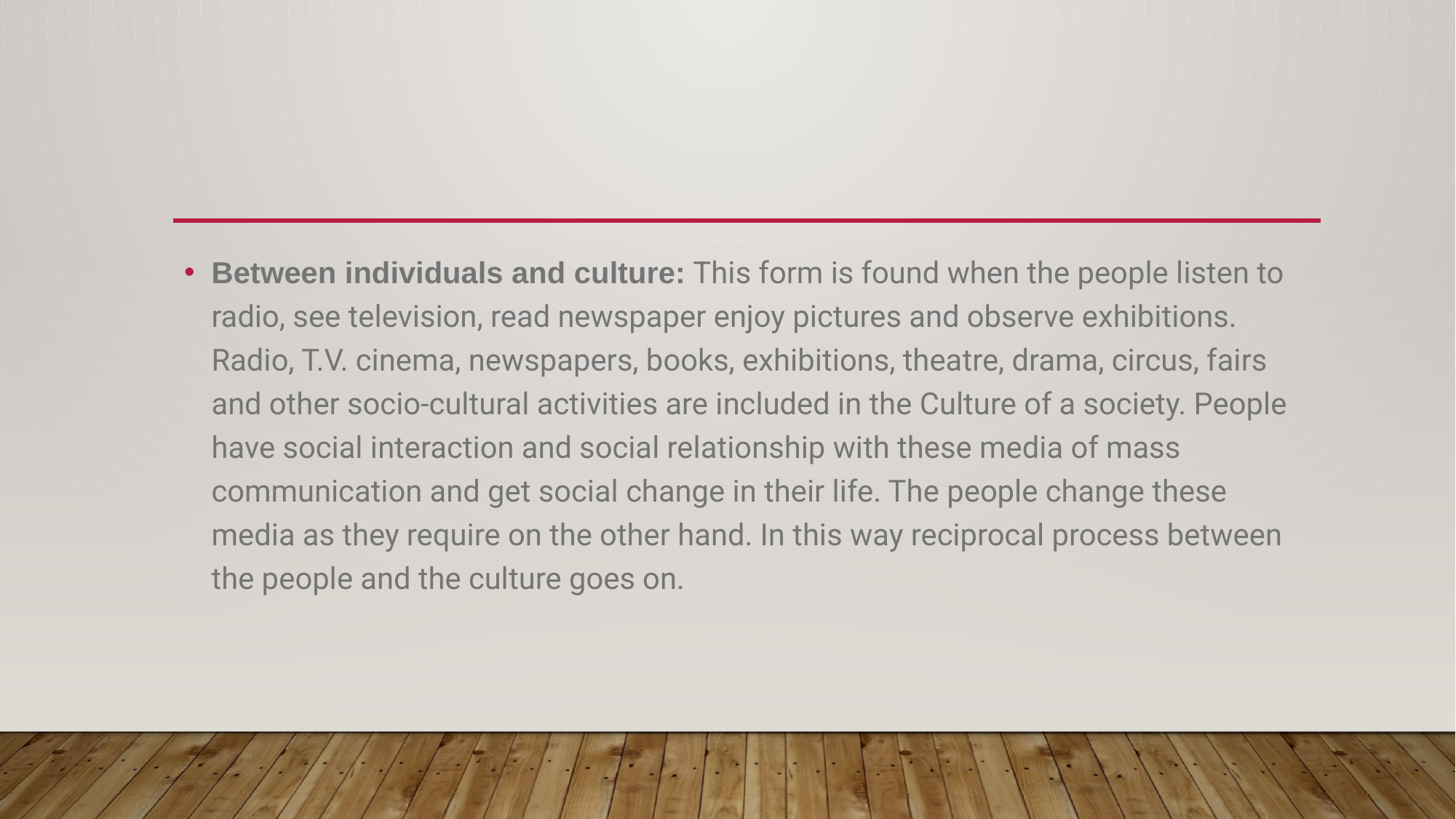

Between individuals and culture: This form is found when the people listen to radio, see television, read newspaper enjoy pictures and observe exhibitions. Radio, T.V. cinema, newspapers, books, exhibitions, theatre, drama, circus, fairs and other socio-cultural activities are included in the Culture of a society. People have social interaction and social relationship with these media of mass communication and get social change in their life. The people change these media as they require on the other hand. In this way reciprocal process between the people and the culture goes on.